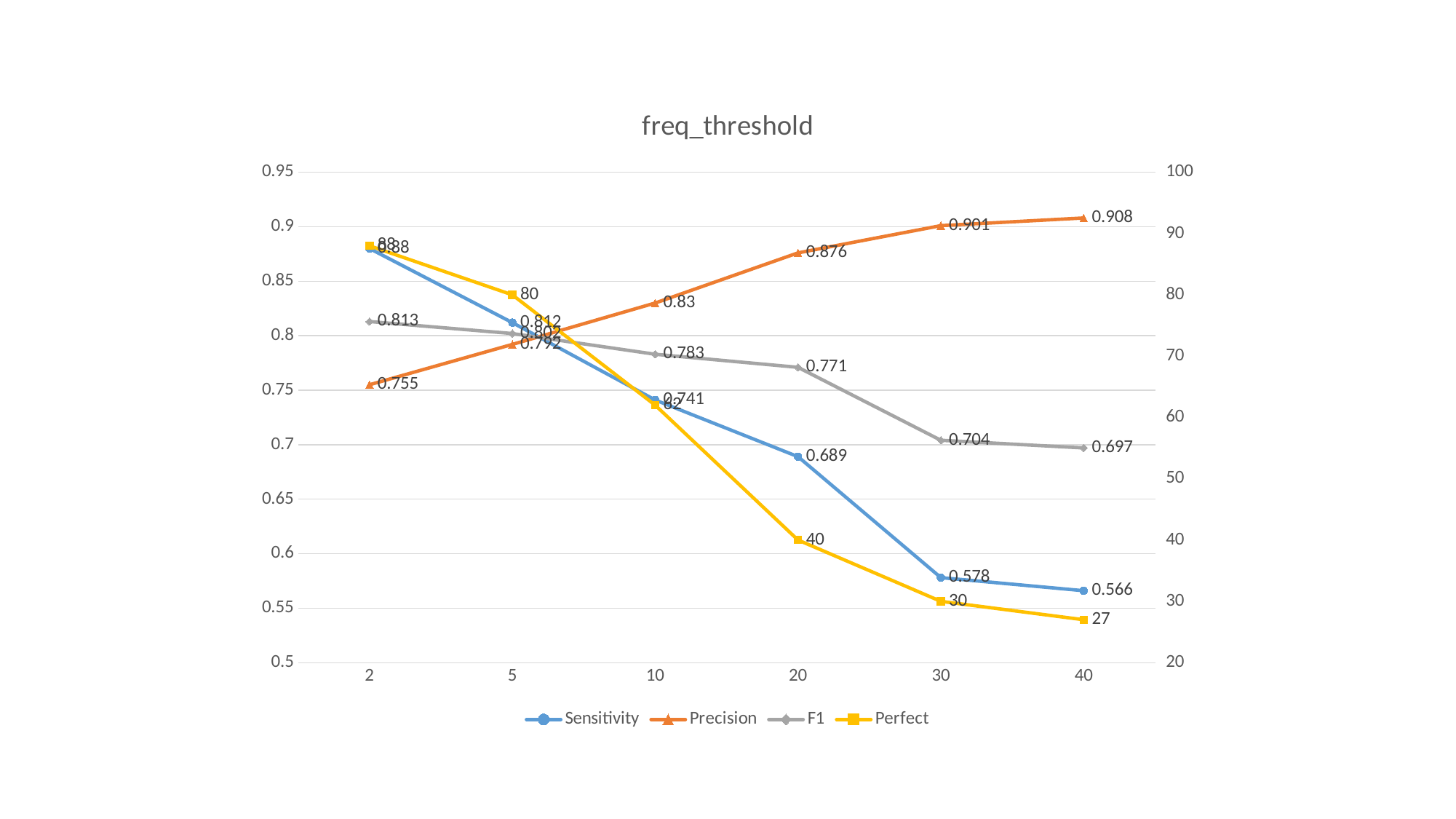

### Chart: freq_threshold

| Category | Sensitivity | Precision | F1 | Perfect |
|---|---|---|---|---|
| 2 | 0.88 | 0.755 | 0.813 | 88.0 |
| 5 | 0.812 | 0.792 | 0.802 | 80.0 |
| 10 | 0.741 | 0.83 | 0.783 | 62.0 |
| 20 | 0.689 | 0.876 | 0.771 | 40.0 |
| 30 | 0.578 | 0.901 | 0.704 | 30.0 |
| 40 | 0.566 | 0.908 | 0.697 | 27.0 |